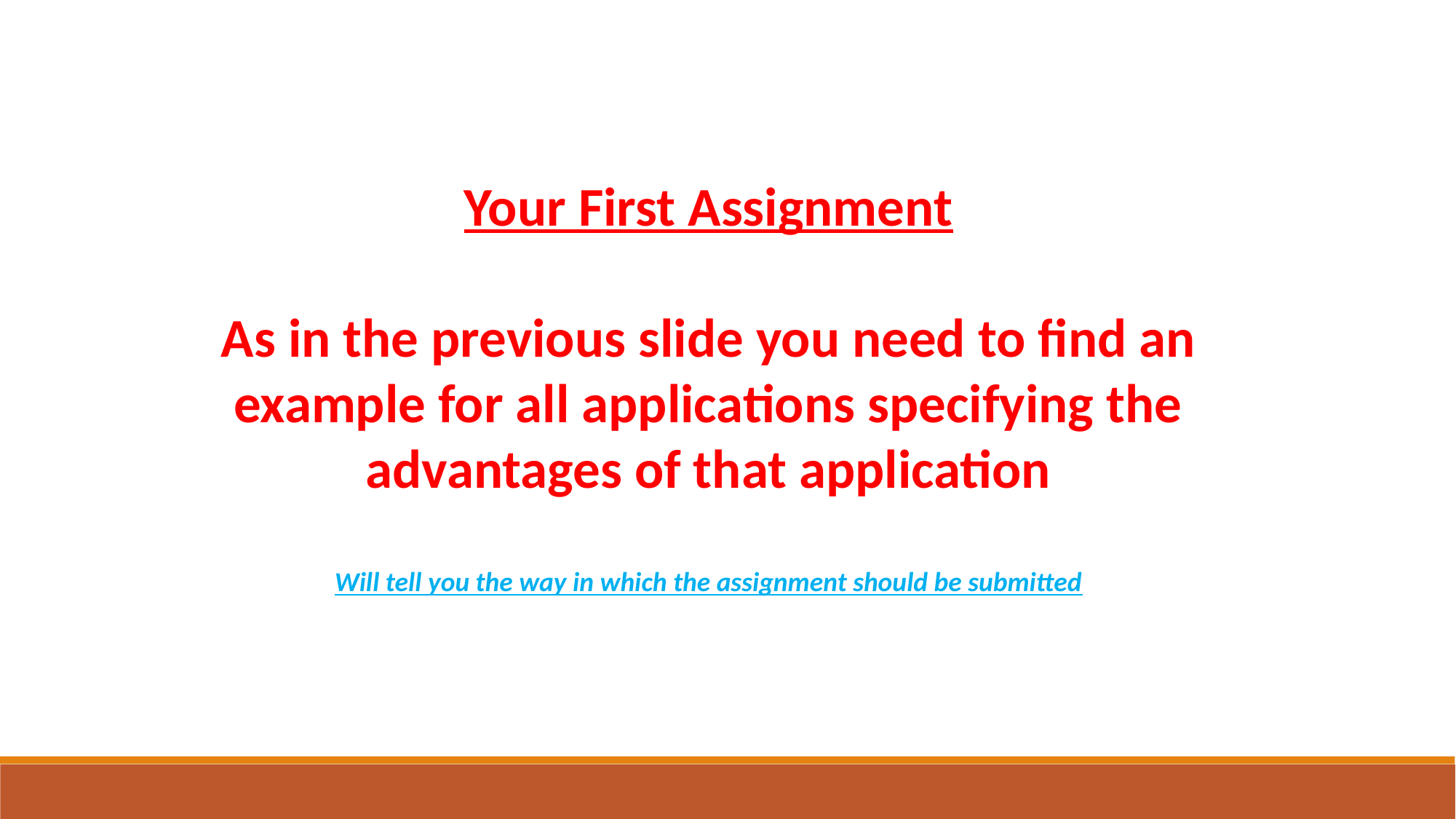

Your First Assignment

As in the previous slide you need to find an example for all applications specifying the advantages of that application

Will tell you the way in which the assignment should be submitted